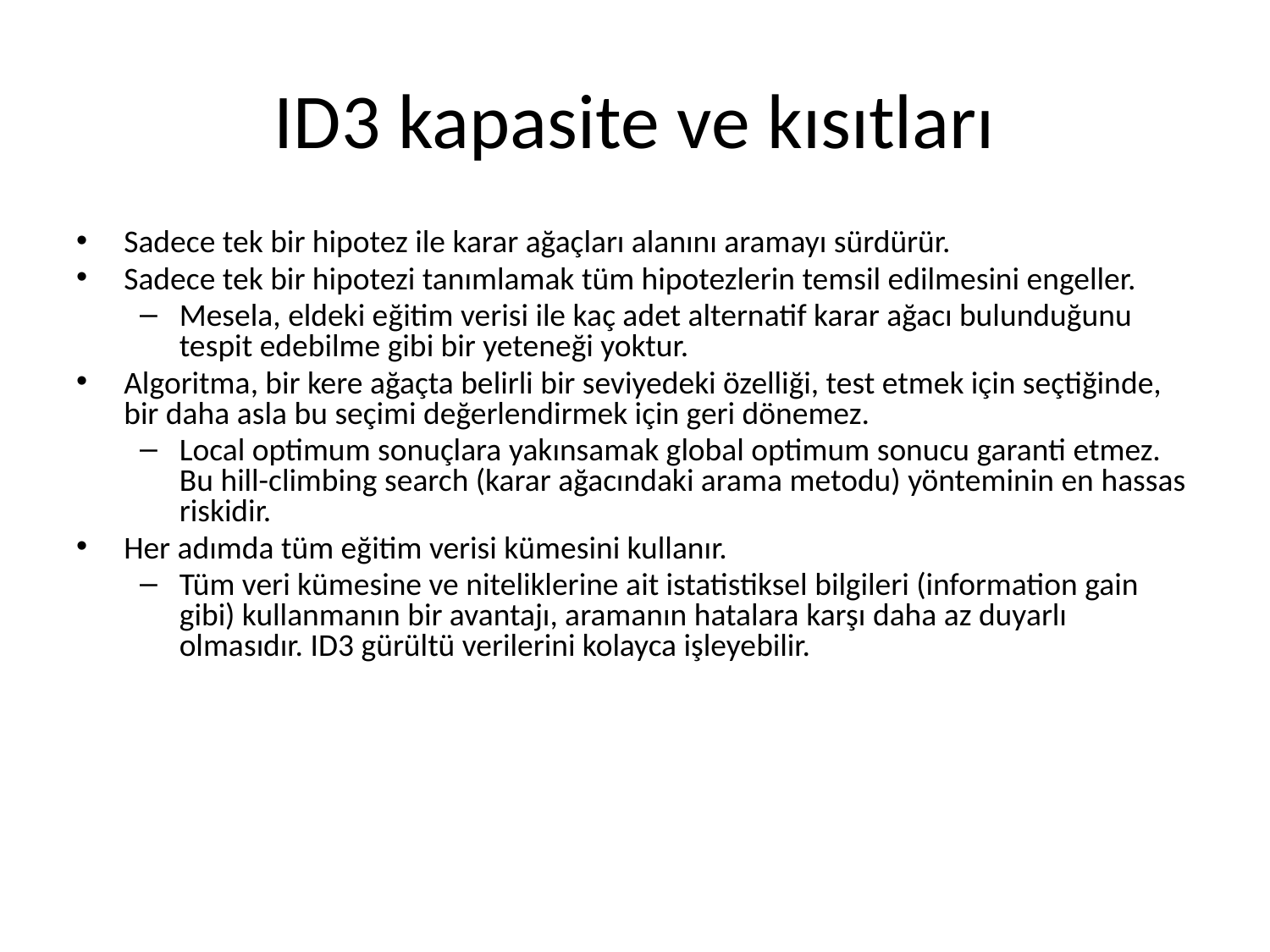

# ID3 kapasite ve kısıtları
Sadece tek bir hipotez ile karar ağaçları alanını aramayı sürdürür.
Sadece tek bir hipotezi tanımlamak tüm hipotezlerin temsil edilmesini engeller.
Mesela, eldeki eğitim verisi ile kaç adet alternatif karar ağacı bulunduğunu tespit edebilme gibi bir yeteneği yoktur.
Algoritma, bir kere ağaçta belirli bir seviyedeki özelliği, test etmek için seçtiğinde, bir daha asla bu seçimi değerlendirmek için geri dönemez.
Local optimum sonuçlara yakınsamak global optimum sonucu garanti etmez. Bu hill-climbing search (karar ağacındaki arama metodu) yönteminin en hassas riskidir.
Her adımda tüm eğitim verisi kümesini kullanır.
Tüm veri kümesine ve niteliklerine ait istatistiksel bilgileri (information gain gibi) kullanmanın bir avantajı, aramanın hatalara karşı daha az duyarlı olmasıdır. ID3 gürültü verilerini kolayca işleyebilir.